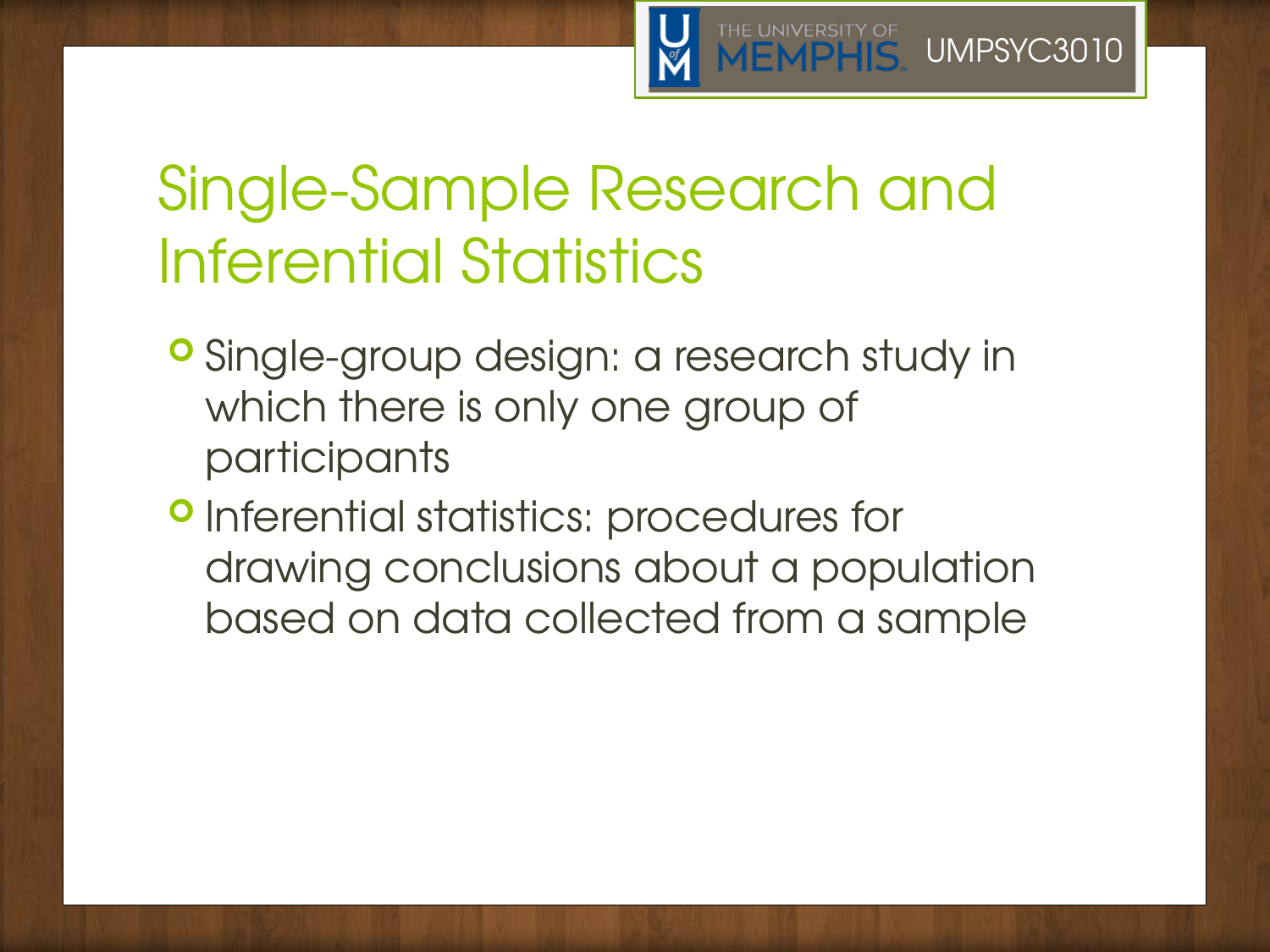

# Single-Sample Research and Inferential Statistics
Single-group design: a research study in which there is only one group of participants
Inferential statistics: procedures for drawing conclusions about a population based on data collected from a sample